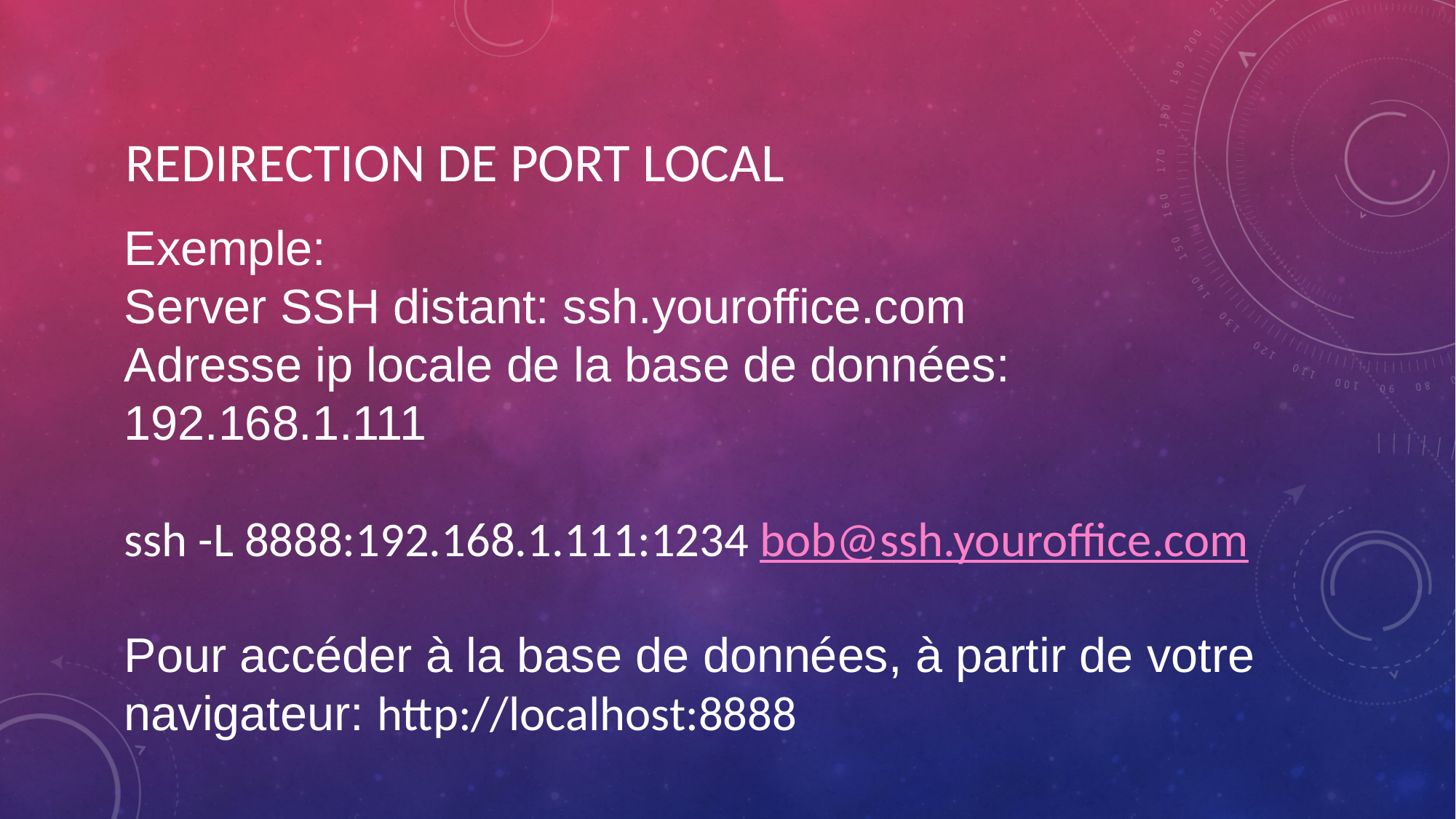

# redirection de port local
Exemple:
Server SSH distant: ssh.youroffice.com
Adresse ip locale de la base de données: 192.168.1.111

ssh -L 8888:192.168.1.111:1234 bob@ssh.youroffice.com

Pour accéder à la base de données, à partir de votre navigateur: http://localhost:8888